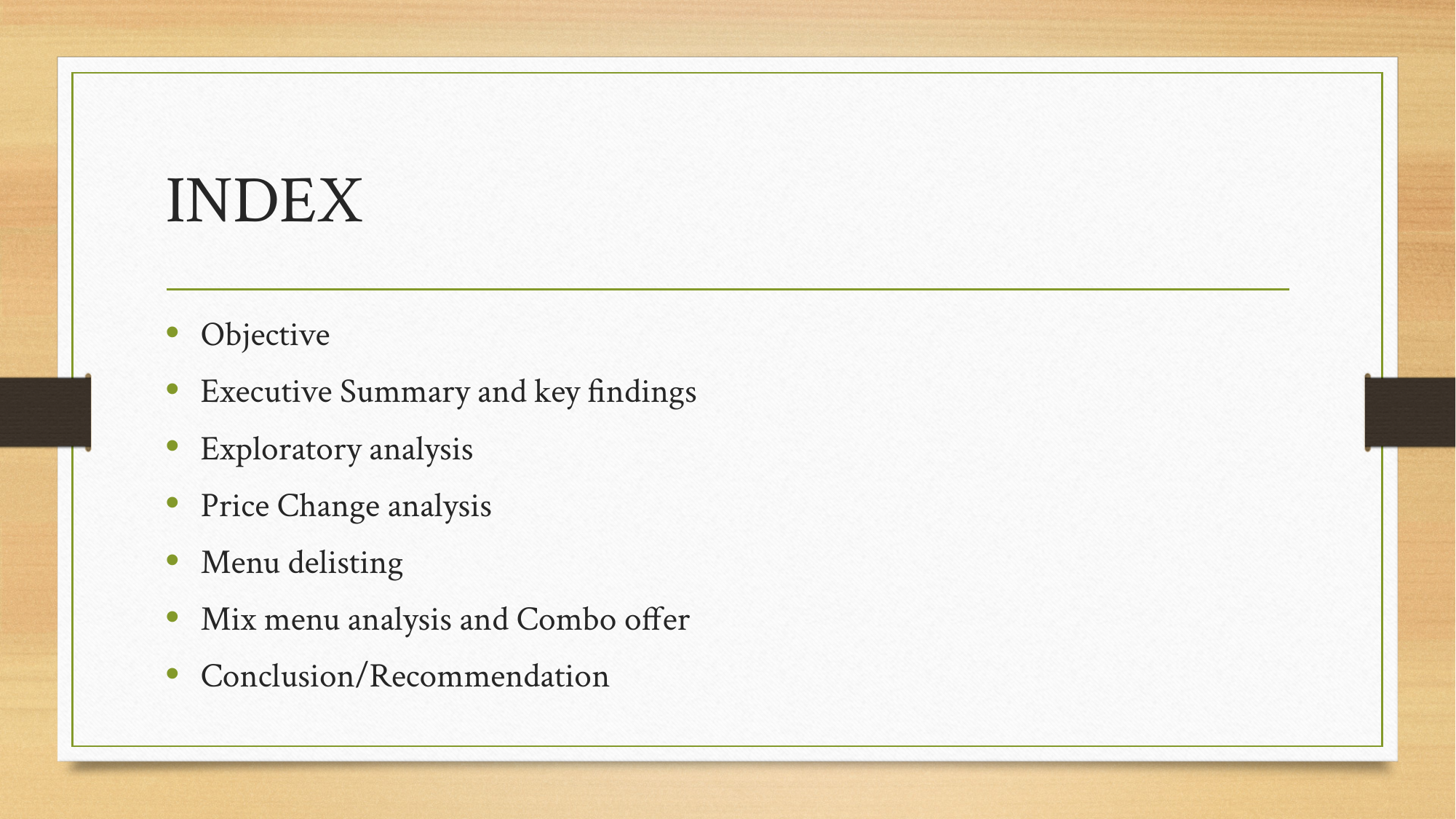

# INDEX
Objective
Executive Summary and key findings
Exploratory analysis
Price Change analysis
Menu delisting
Mix menu analysis and Combo offer
Conclusion/Recommendation